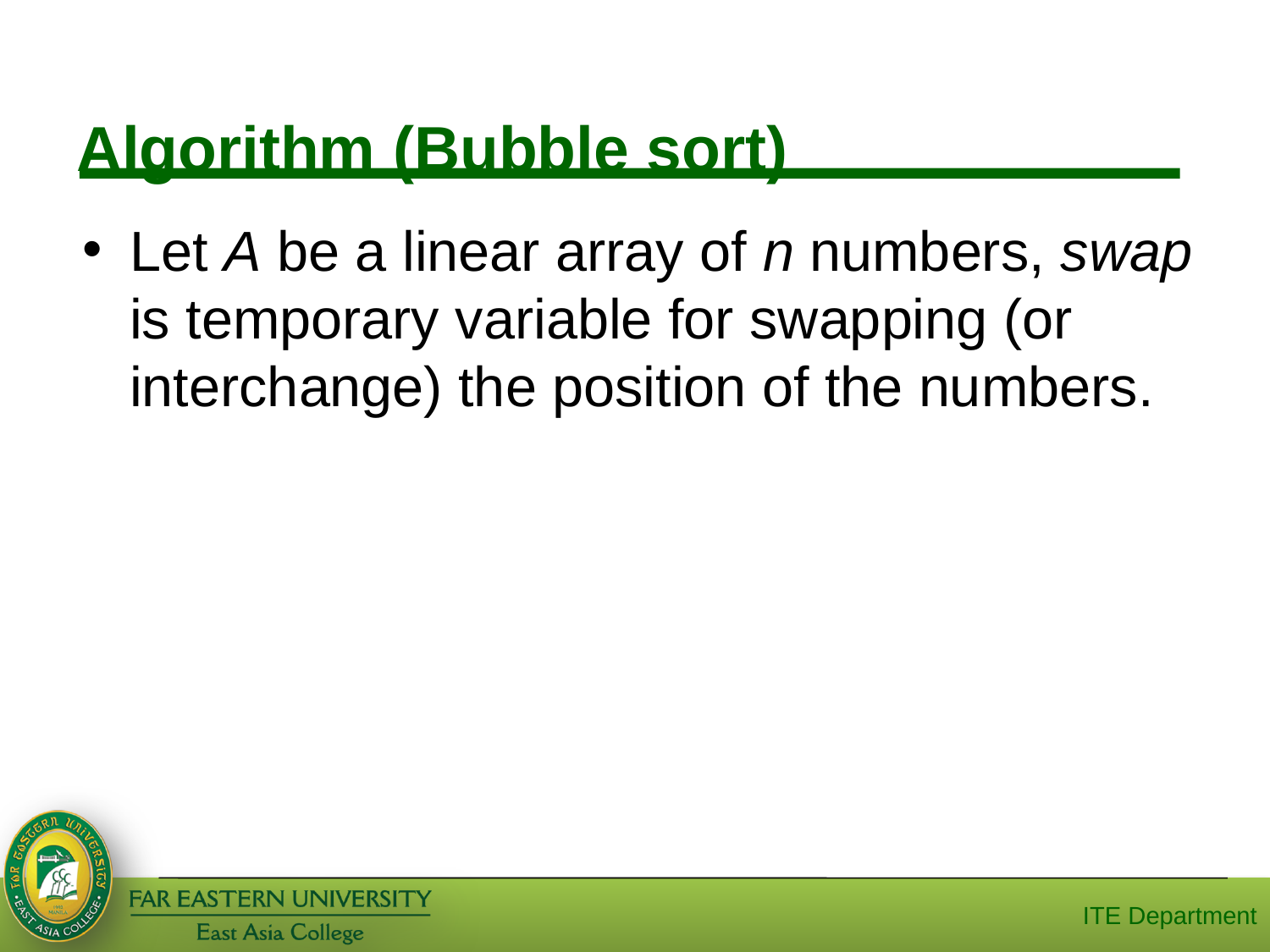

# Algorithm (Bubble sort)
Let A be a linear array of n numbers, swap is temporary variable for swapping (or interchange) the position of the numbers.